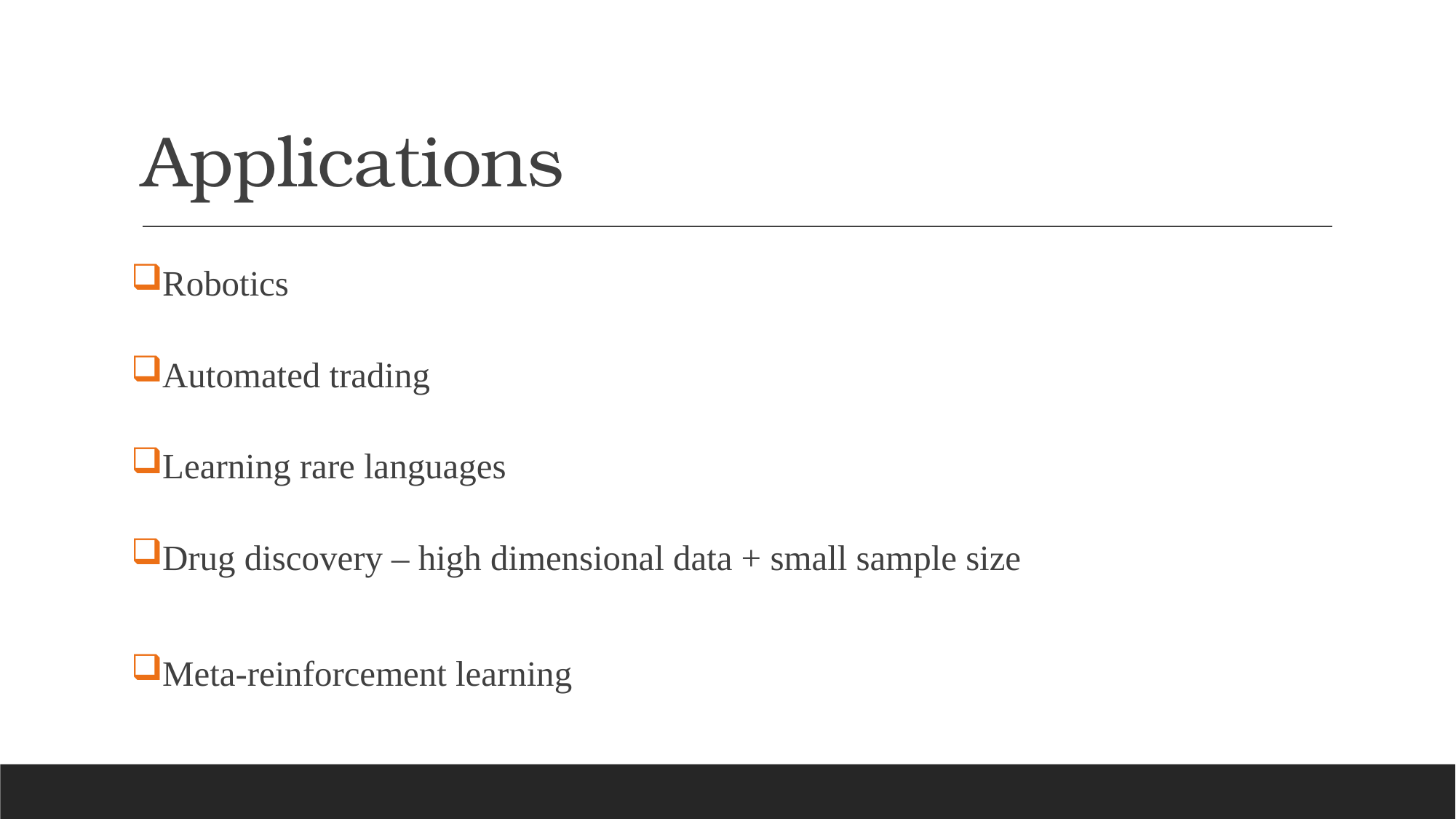

# Applications
Robotics

Automated trading

Learning rare languages

Drug discovery – high dimensional data + small sample size

Meta-reinforcement learning